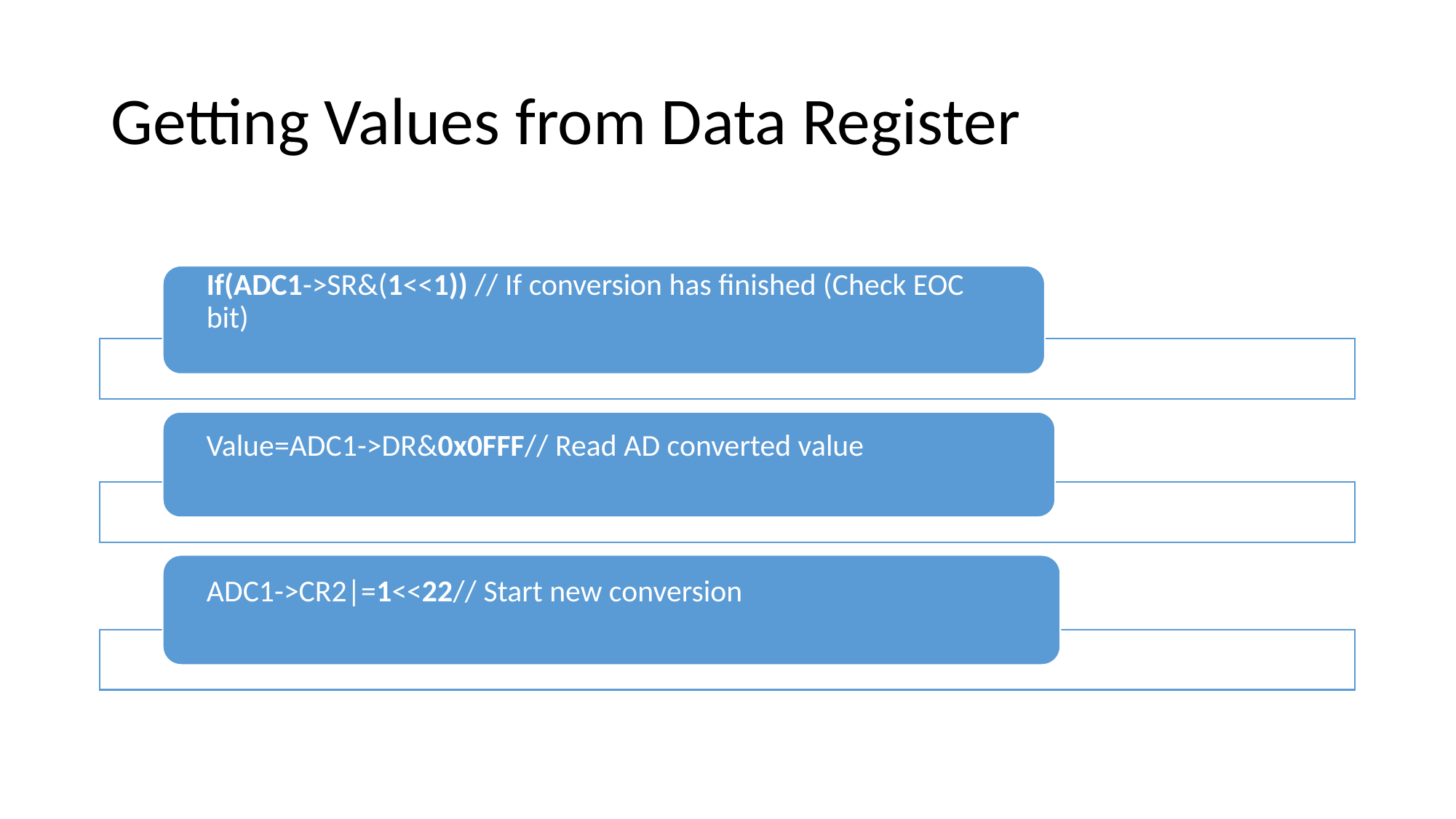

# Getting Values from Data Register
If(ADC1->SR&(1<<1)) // If conversion has finished (Check EOC bit)
Value=ADC1->DR&0x0FFF// Read AD converted value
ADC1->CR2|=1<<22// Start new conversion